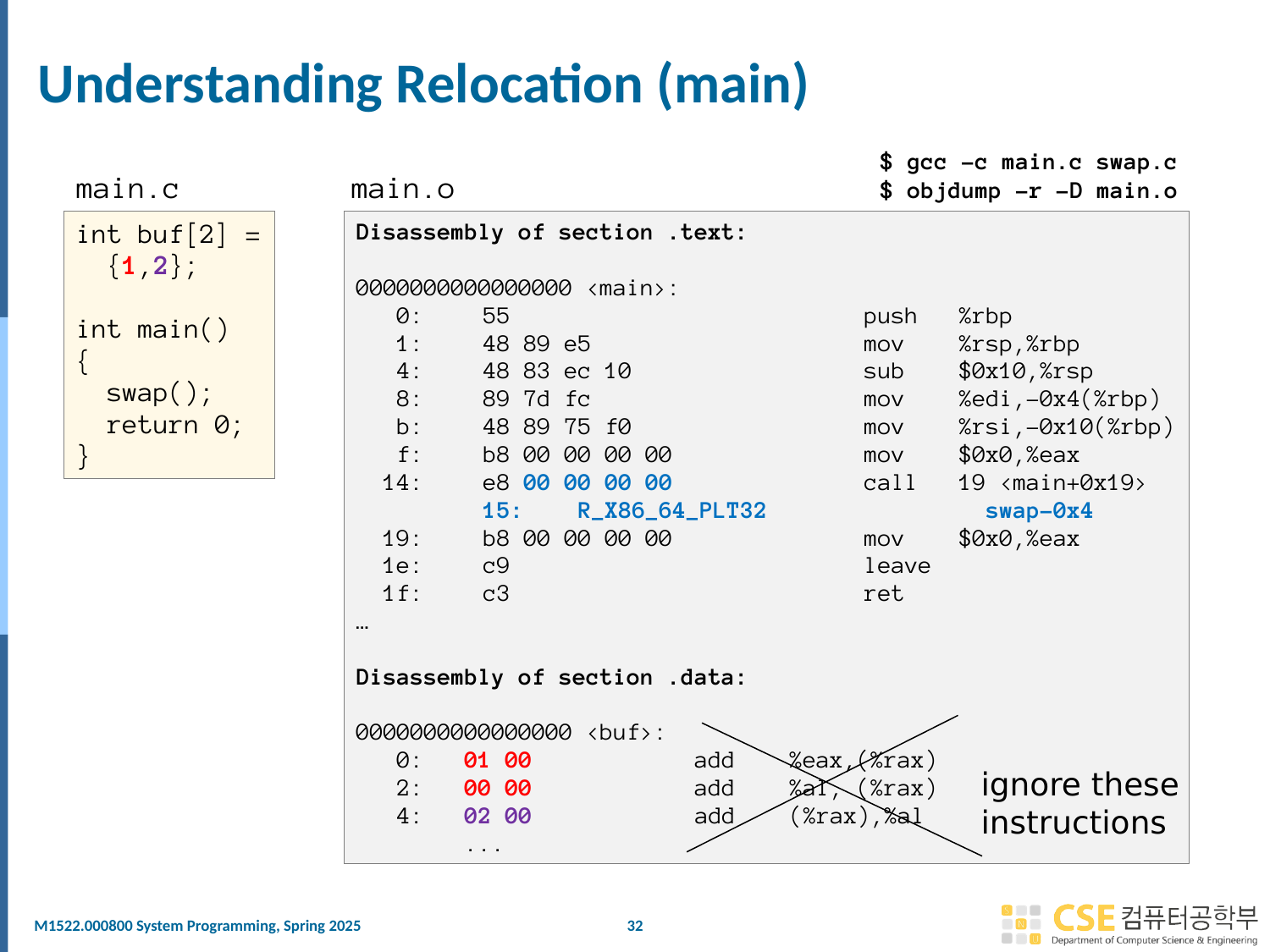

# Understanding Relocation (main)
$ gcc –c main.c swap.c
$ objdump -r -D main.o
main.c
main.o
int buf[2] =
  {1,2};

int main()
{
  swap();
  return 0;
}
Disassembly of section .text:

0000000000000000 <main>:
   0:	55                   	push   %rbp
   1:	48 89 e5             	mov    %rsp,%rbp
   4:	48 83 ec 10          	sub    $0x10,%rsp
   8:	89 7d fc             	mov    %edi,-0x4(%rbp)
   b:	48 89 75 f0          	mov    %rsi,-0x10(%rbp)
   f:	b8 00 00 00 00       	mov    $0x0,%eax
  14:	e8 00 00 00 00       	call   19 <main+0x19>
  	15:    R_X86_64_PLT32	         swap-0x4
  19:	b8 00 00 00 00       	mov    $0x0,%eax
  1e:	c9                   	leave
  1f:	c3                   	ret
…

Disassembly of section .data:

0000000000000000 <buf>:
   0:   01 00            add    %eax,(%rax)
   2:   00 00            add    %al, (%rax)
   4:   02 00            add    (%rax),%al
        ...
ignore these
instructions